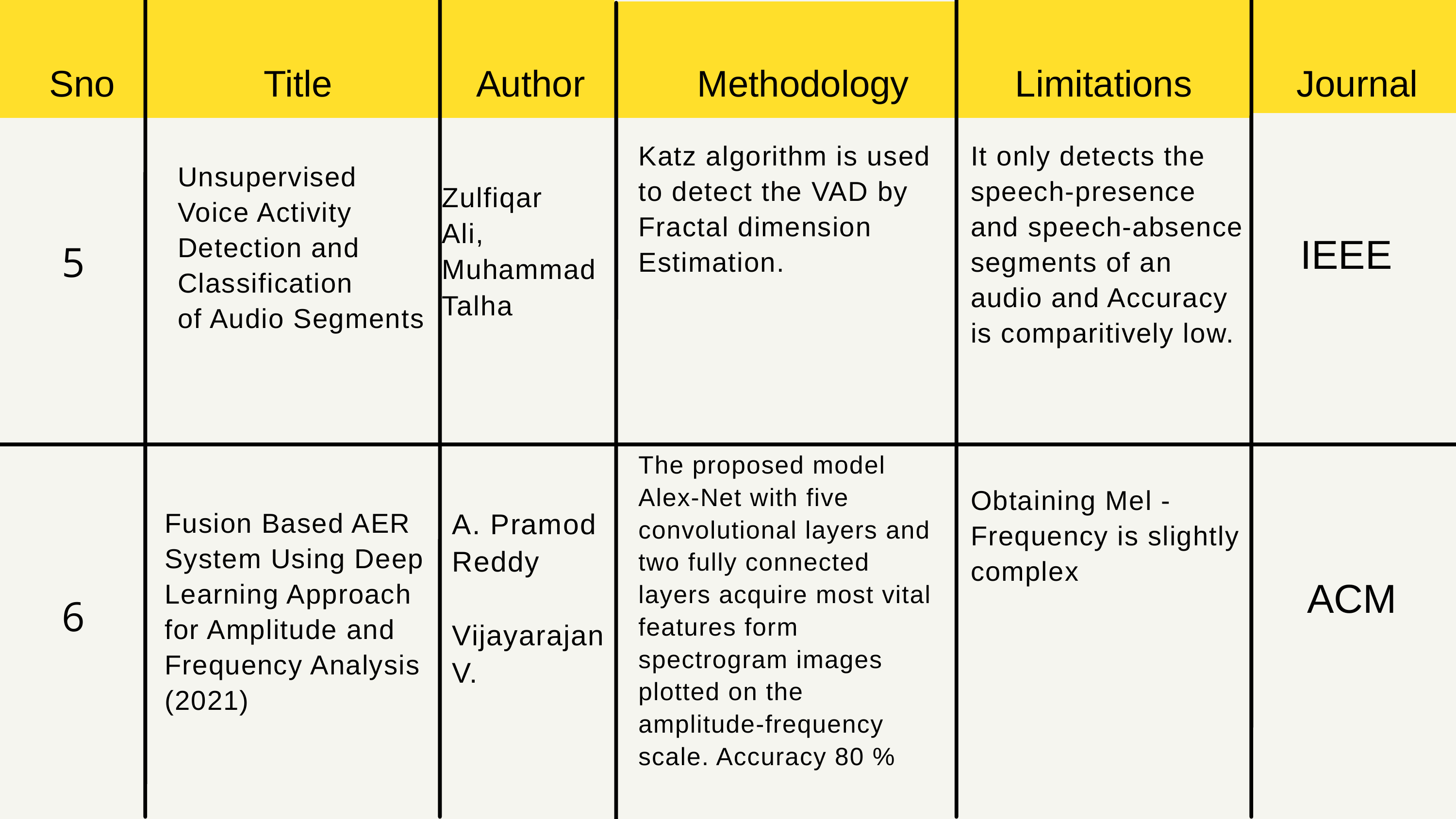

Sno
Limitations
Journal
Title
Methodology
Author
Katz algorithm is used to detect the VAD by Fractal dimension Estimation.

It only detects the speech-presence and speech-absence segments of an audio and Accuracy is comparitively low.

Unsupervised Voice Activity Detection and Classification
of Audio Segments

Zulfiqar
Ali, Muhammad Talha

IEEE
5

The proposed model Alex-Net with five convolutional layers and two fully connected layers acquire most vital features form spectrogram images plotted on the amplitude-frequency scale. Accuracy 80 %

Obtaining Mel - Frequency is slightly complex

Fusion Based AER System Using Deep Learning Approach for Amplitude and Frequency Analysis (2021)

A. Pramod Reddy

Vijayarajan V.

ACM
6